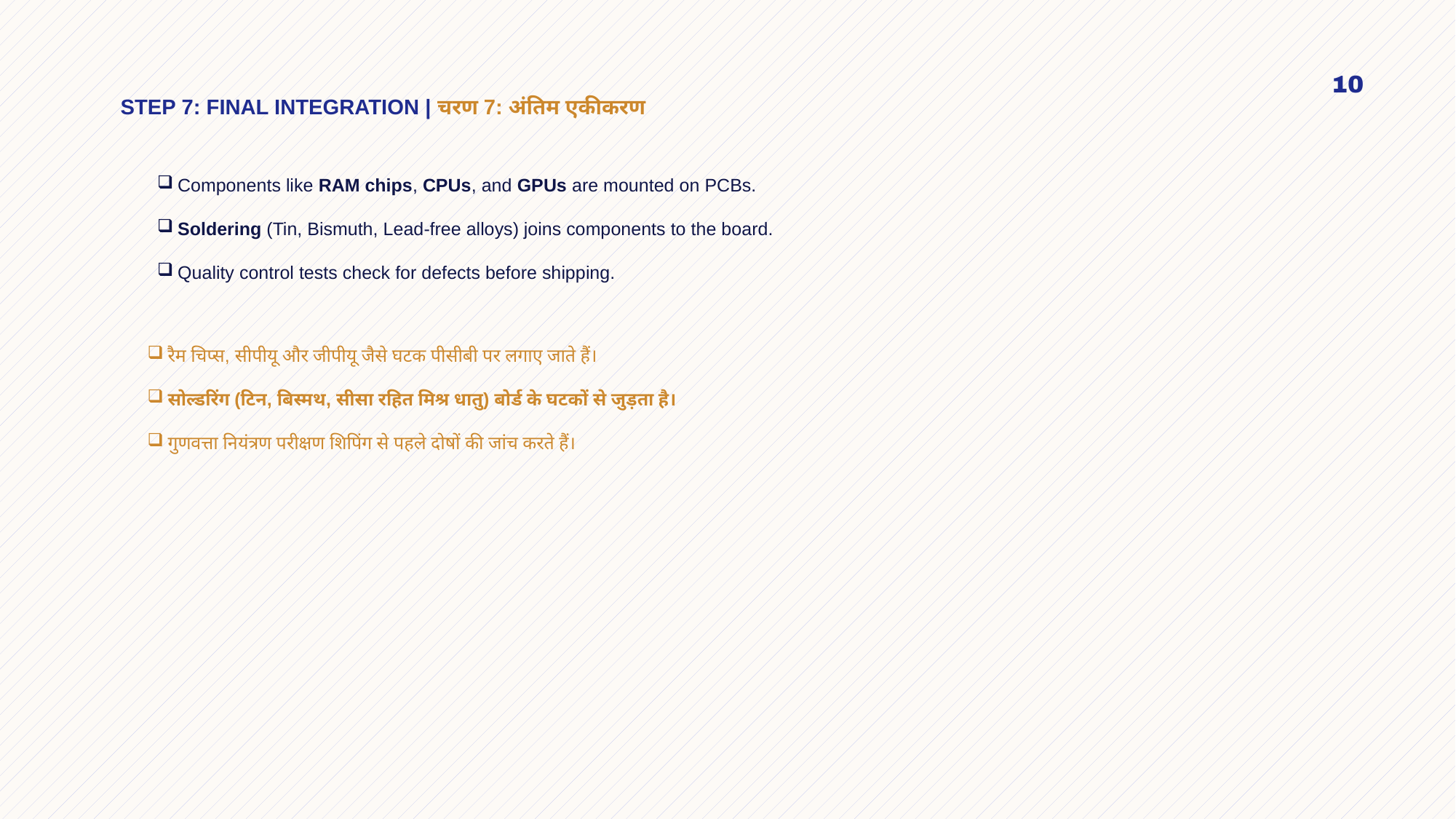

# Step 7: Final Integration | चरण 7: अंतिम एकीकरण
10
Components like RAM chips, CPUs, and GPUs are mounted on PCBs.

Soldering (Tin, Bismuth, Lead-free alloys) joins components to the board.

Quality control tests check for defects before shipping.
रैम चिप्स, सीपीयू और जीपीयू जैसे घटक पीसीबी पर लगाए जाते हैं।

सोल्डरिंग (टिन, बिस्मथ, सीसा रहित मिश्र धातु) बोर्ड के घटकों से जुड़ता है।

गुणवत्ता नियंत्रण परीक्षण शिपिंग से पहले दोषों की जांच करते हैं।